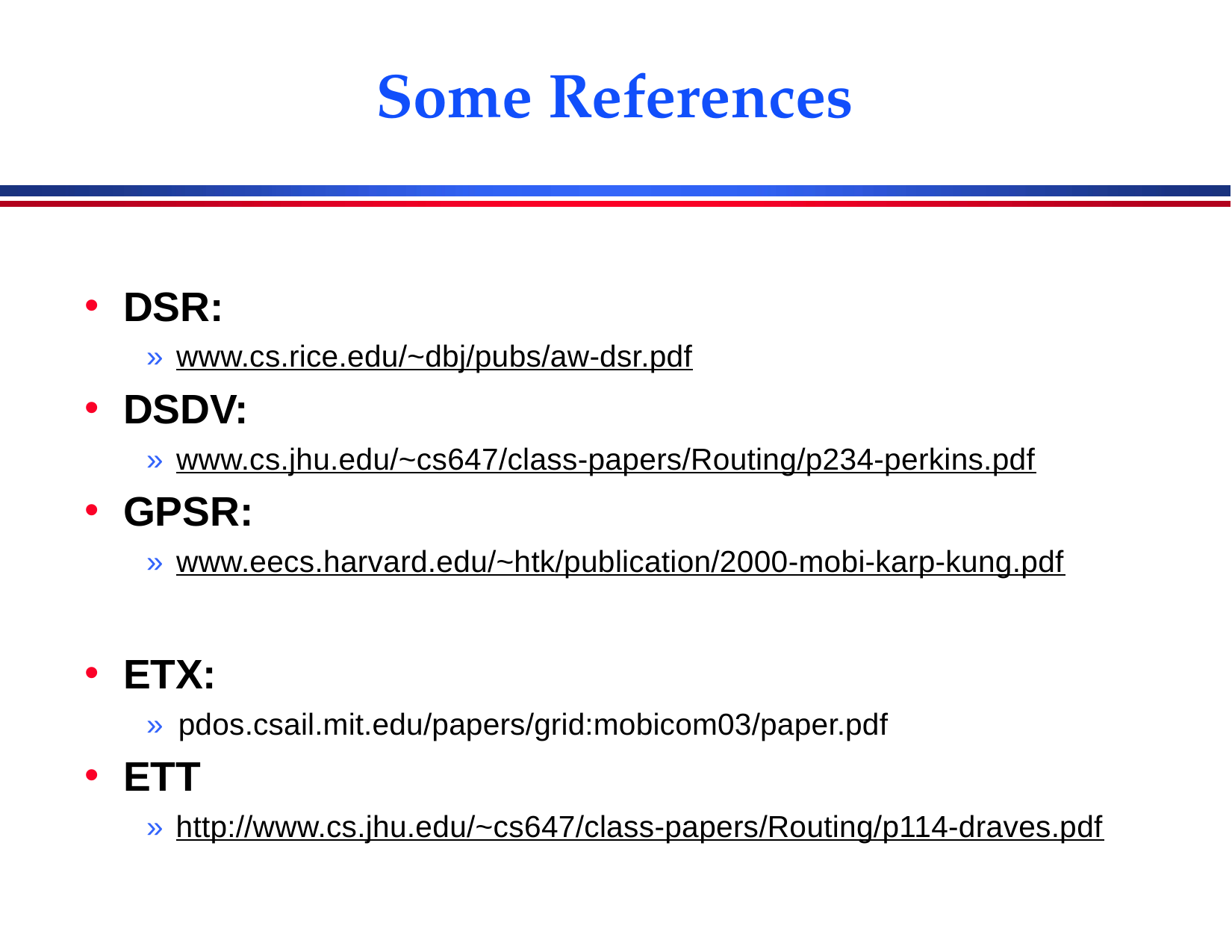

# Some References
DSR:
» www.cs.rice.edu/~dbj/pubs/aw-dsr.pdf
DSDV:
» www.cs.jhu.edu/~cs647/class-papers/Routing/p234-perkins.pdf
GPSR:
» www.eecs.harvard.edu/~htk/publication/2000-mobi-karp-kung.pdf

ETX:
» pdos.csail.mit.edu/papers/grid:mobicom03/paper.pdf
ETT
» http://www.cs.jhu.edu/~cs647/class-papers/Routing/p114-draves.pdf